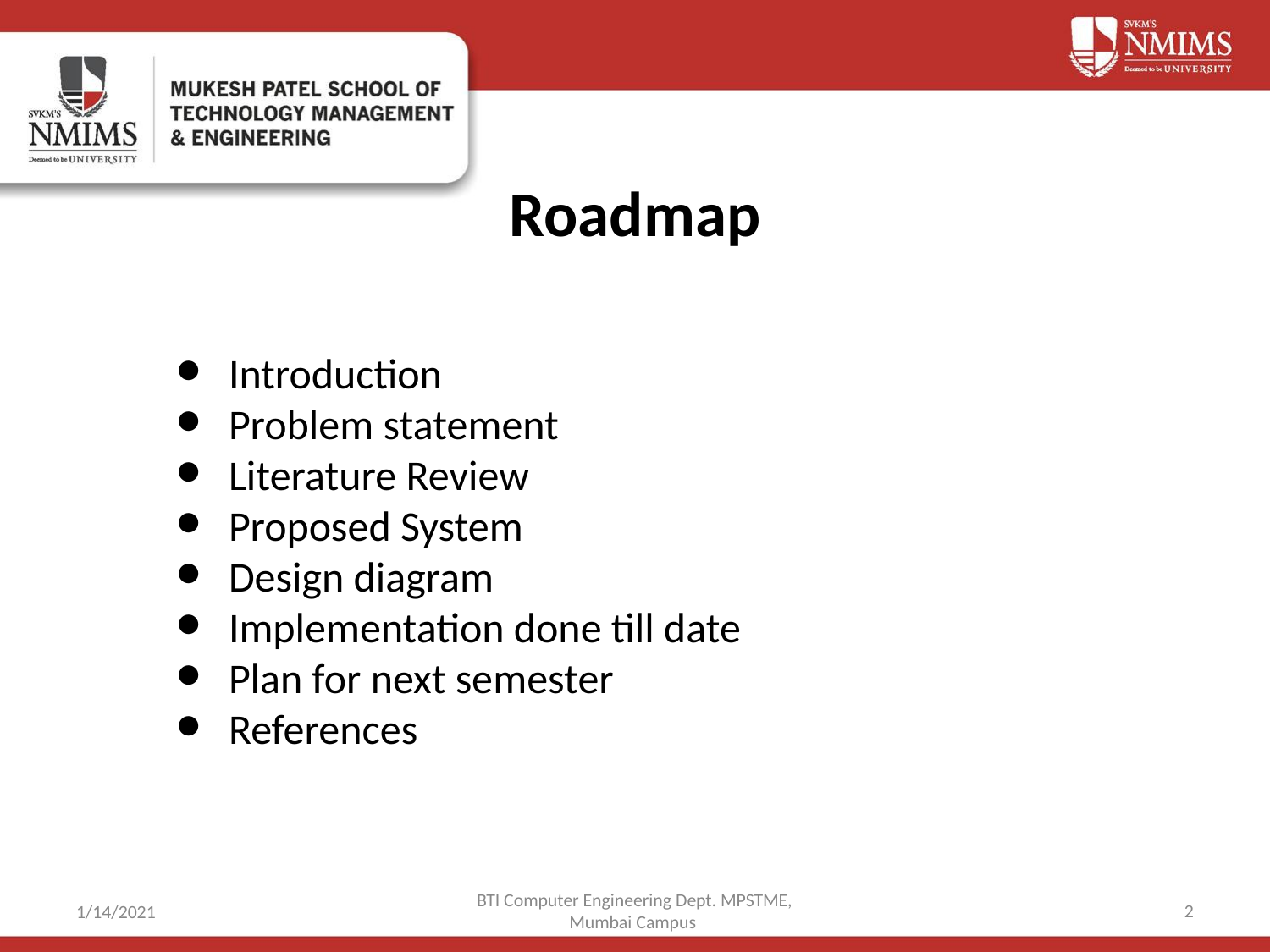

# Roadmap

Introduction
Problem statement
Literature Review
Proposed System
Design diagram
Implementation done till date
Plan for next semester
References

BTI Computer Engineering Dept. MPSTME, Mumbai Campus
2
1/14/2021